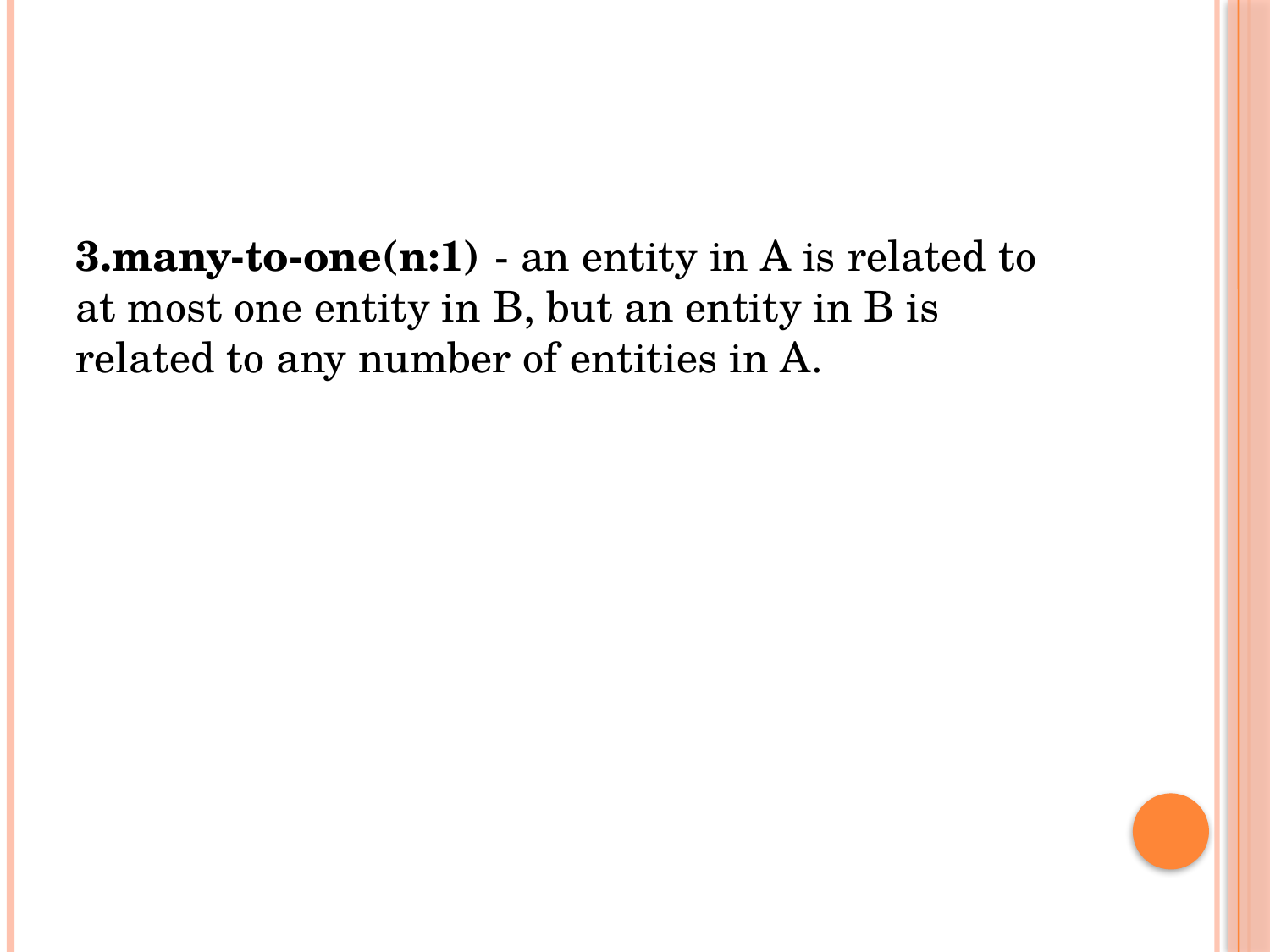

3.many-to-one(n:1) - an entity in A is related to at most one entity in B, but an entity in B is related to any number of entities in A.